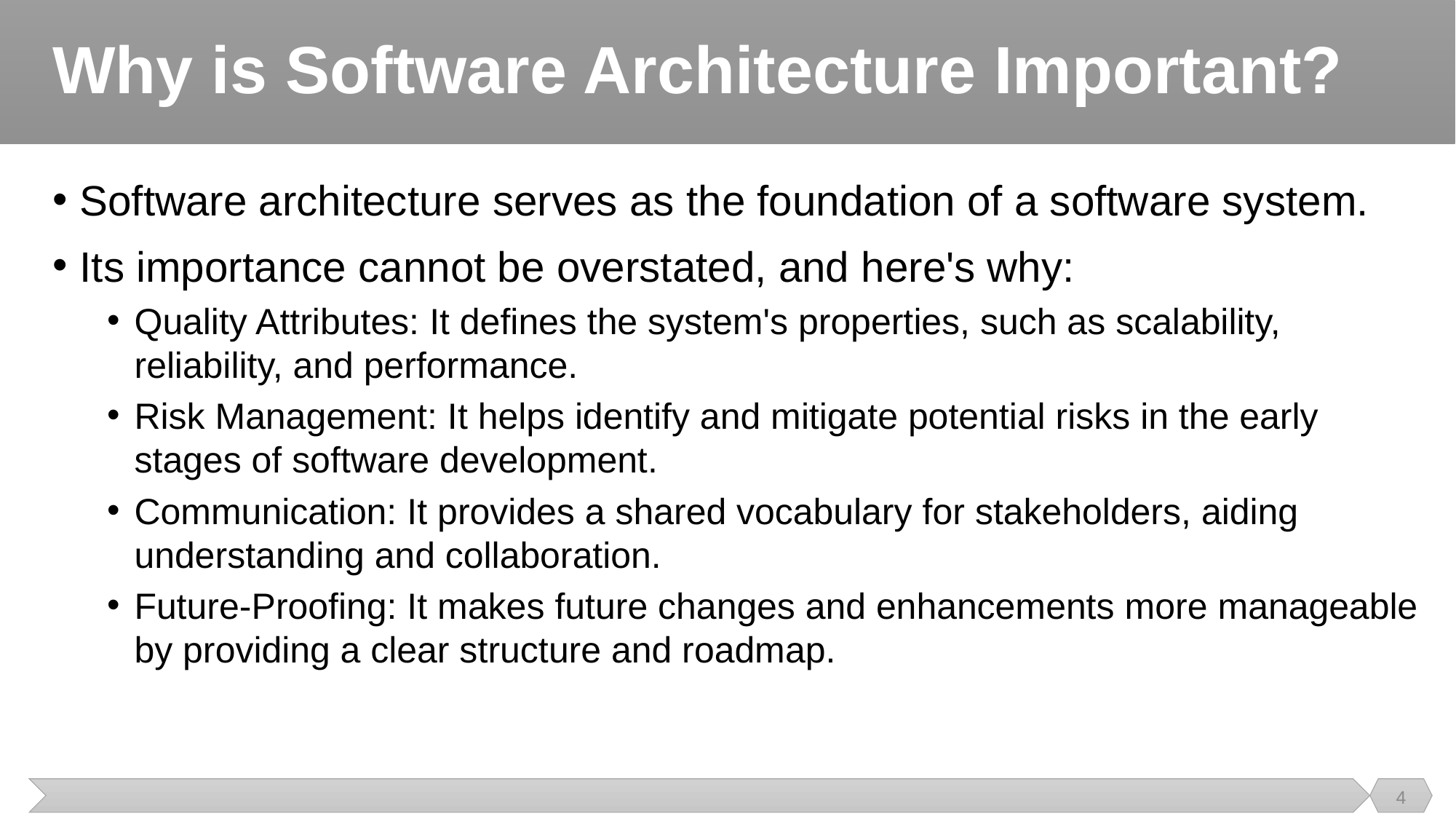

# Why is Software Architecture Important?
Software architecture serves as the foundation of a software system.
Its importance cannot be overstated, and here's why:
Quality Attributes: It defines the system's properties, such as scalability, reliability, and performance.
Risk Management: It helps identify and mitigate potential risks in the early stages of software development.
Communication: It provides a shared vocabulary for stakeholders, aiding understanding and collaboration.
Future-Proofing: It makes future changes and enhancements more manageable by providing a clear structure and roadmap.
4